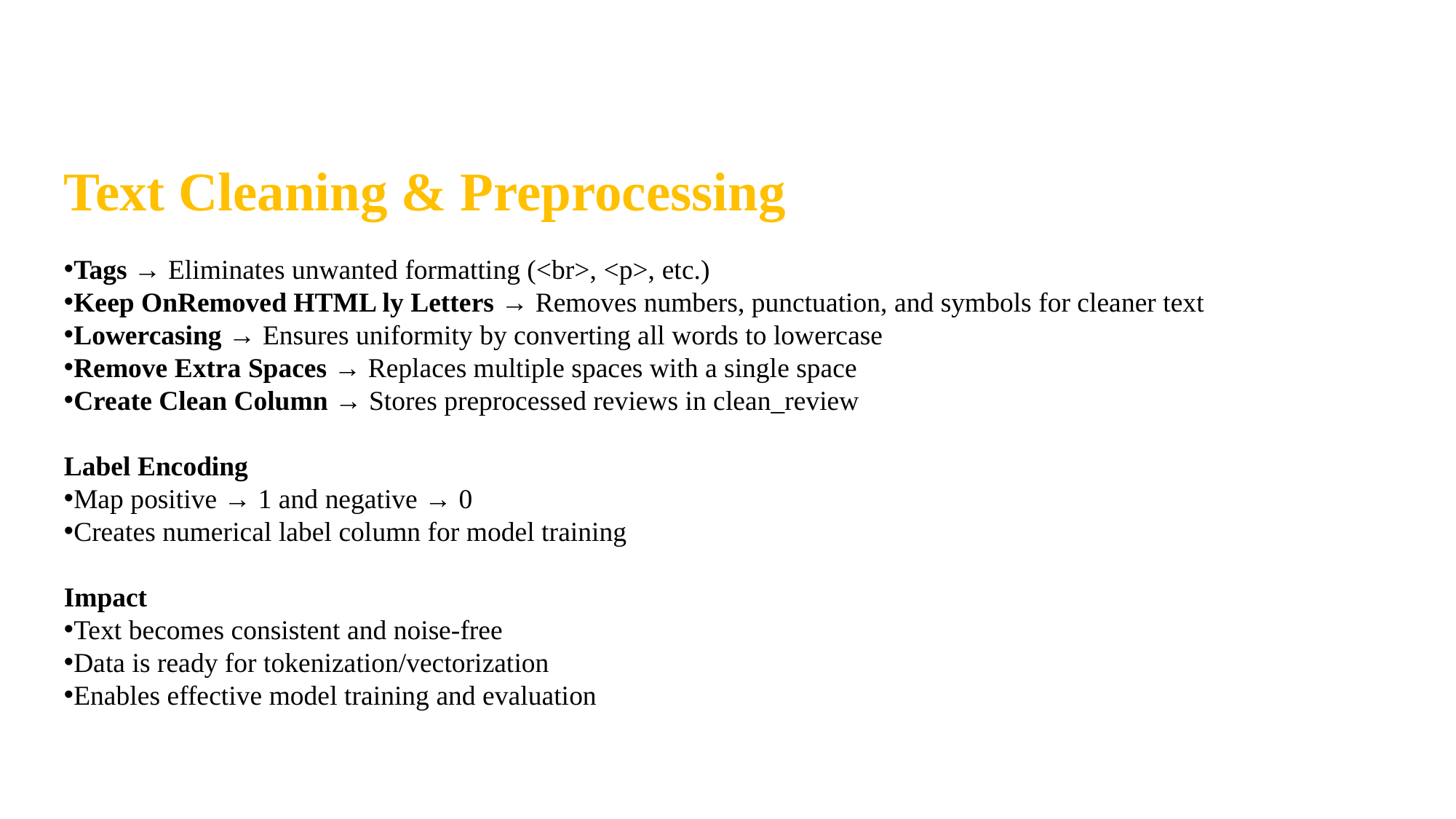

# Text Cleaning & Preprocessing

Tags → Eliminates unwanted formatting (<br>, <p>, etc.)
Keep OnRemoved HTML ly Letters → Removes numbers, punctuation, and symbols for cleaner text
Lowercasing → Ensures uniformity by converting all words to lowercase
Remove Extra Spaces → Replaces multiple spaces with a single space
Create Clean Column → Stores preprocessed reviews in clean_review

Label Encoding
Map positive → 1 and negative → 0
Creates numerical label column for model training

Impact
Text becomes consistent and noise-free
Data is ready for tokenization/vectorization
Enables effective model training and evaluation